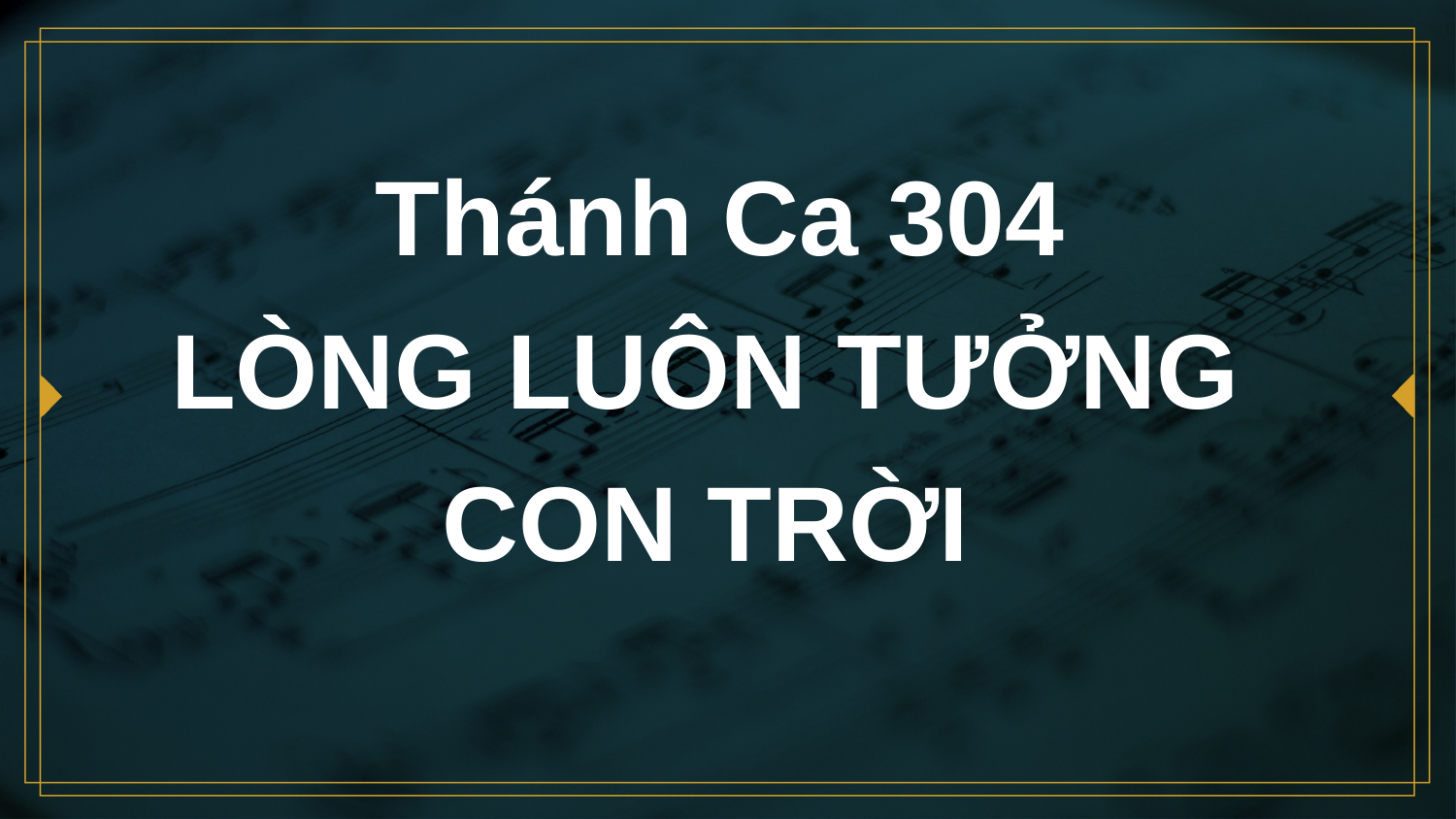

# Thánh Ca 304 LÒNG LUÔN TƯỞNG CON TRỜI